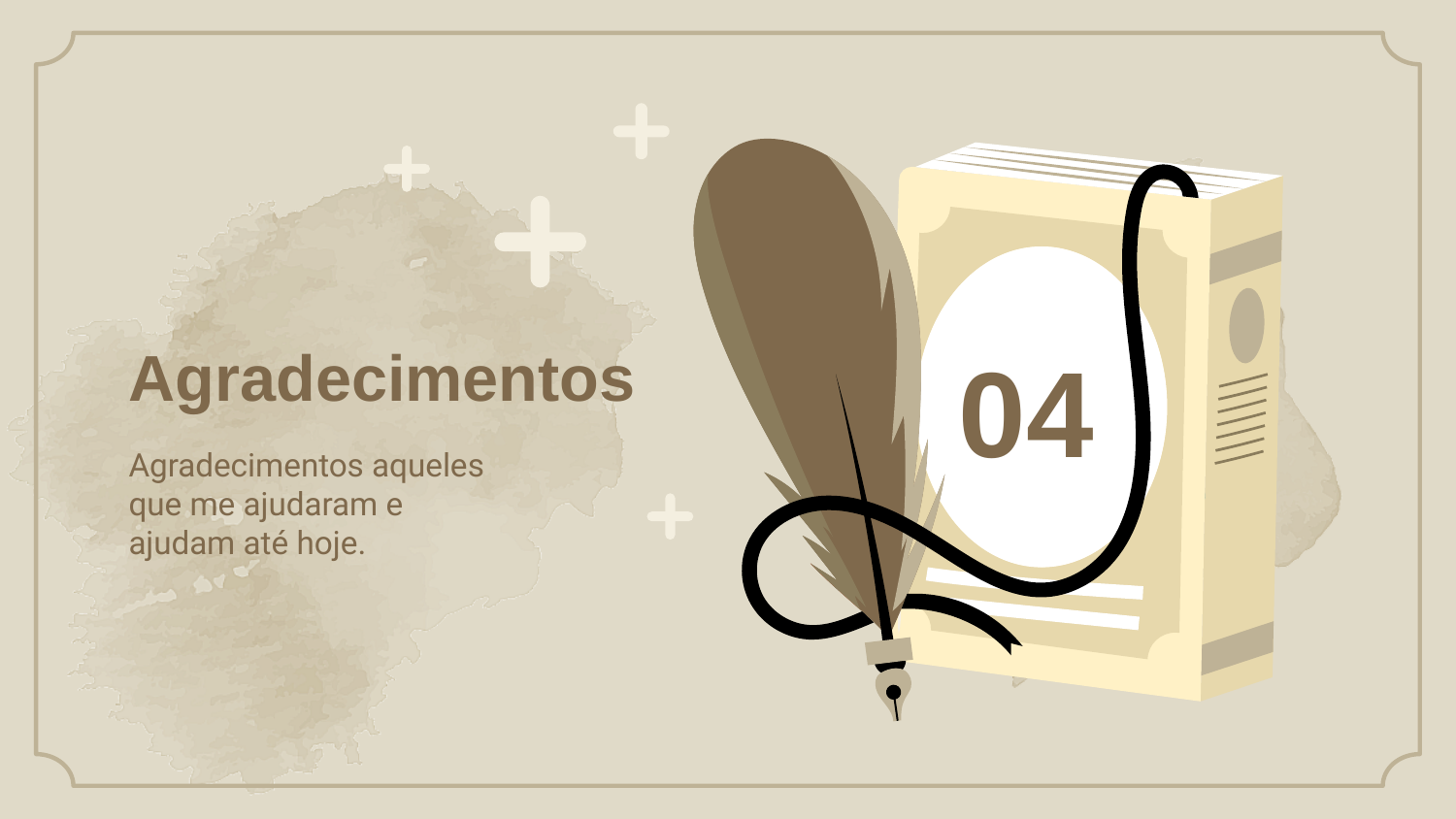

# Agradecimentos
04
Agradecimentos aqueles que me ajudaram e ajudam até hoje.